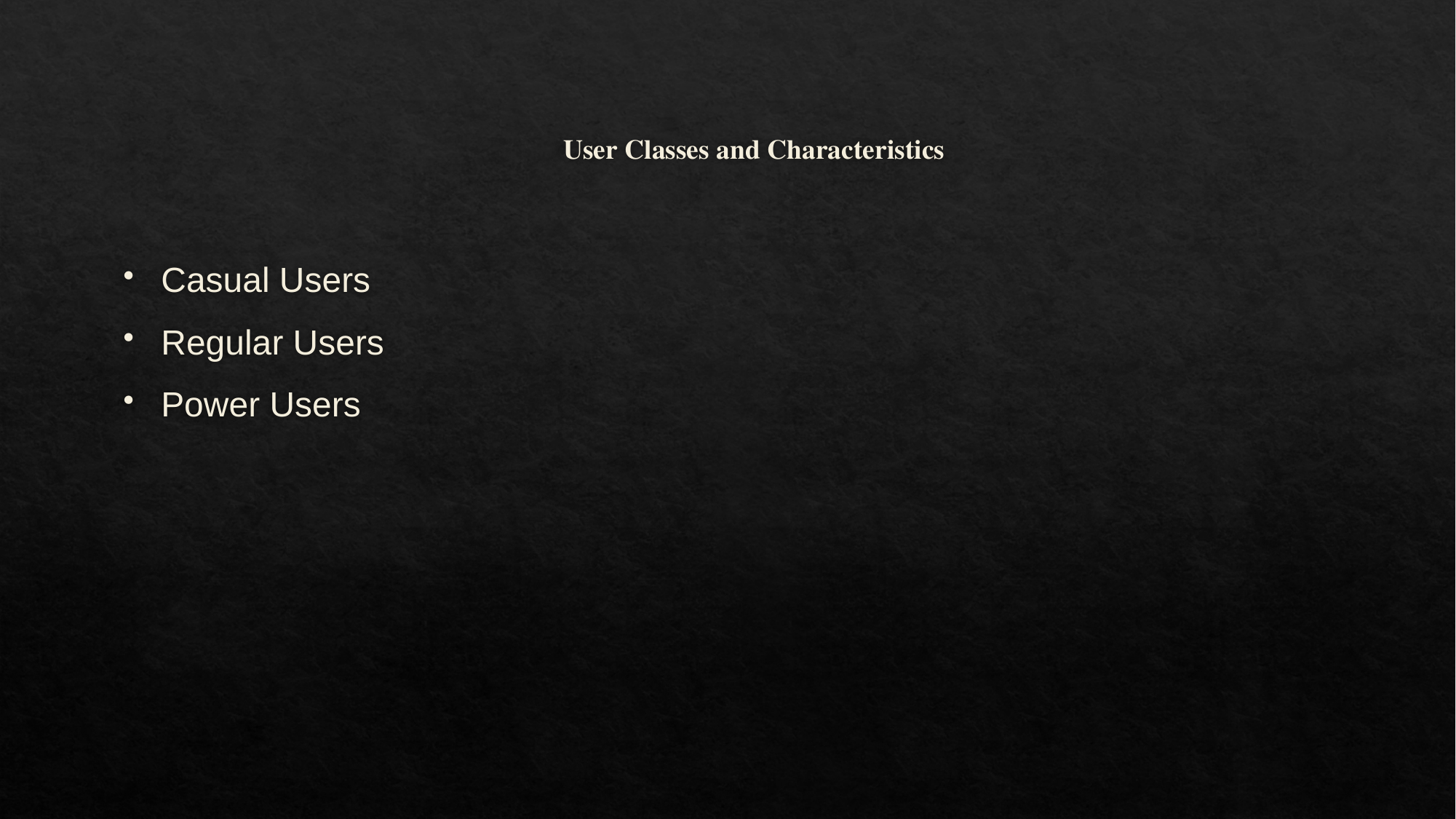

# User Classes and Characteristics
Casual Users
Regular Users
Power Users